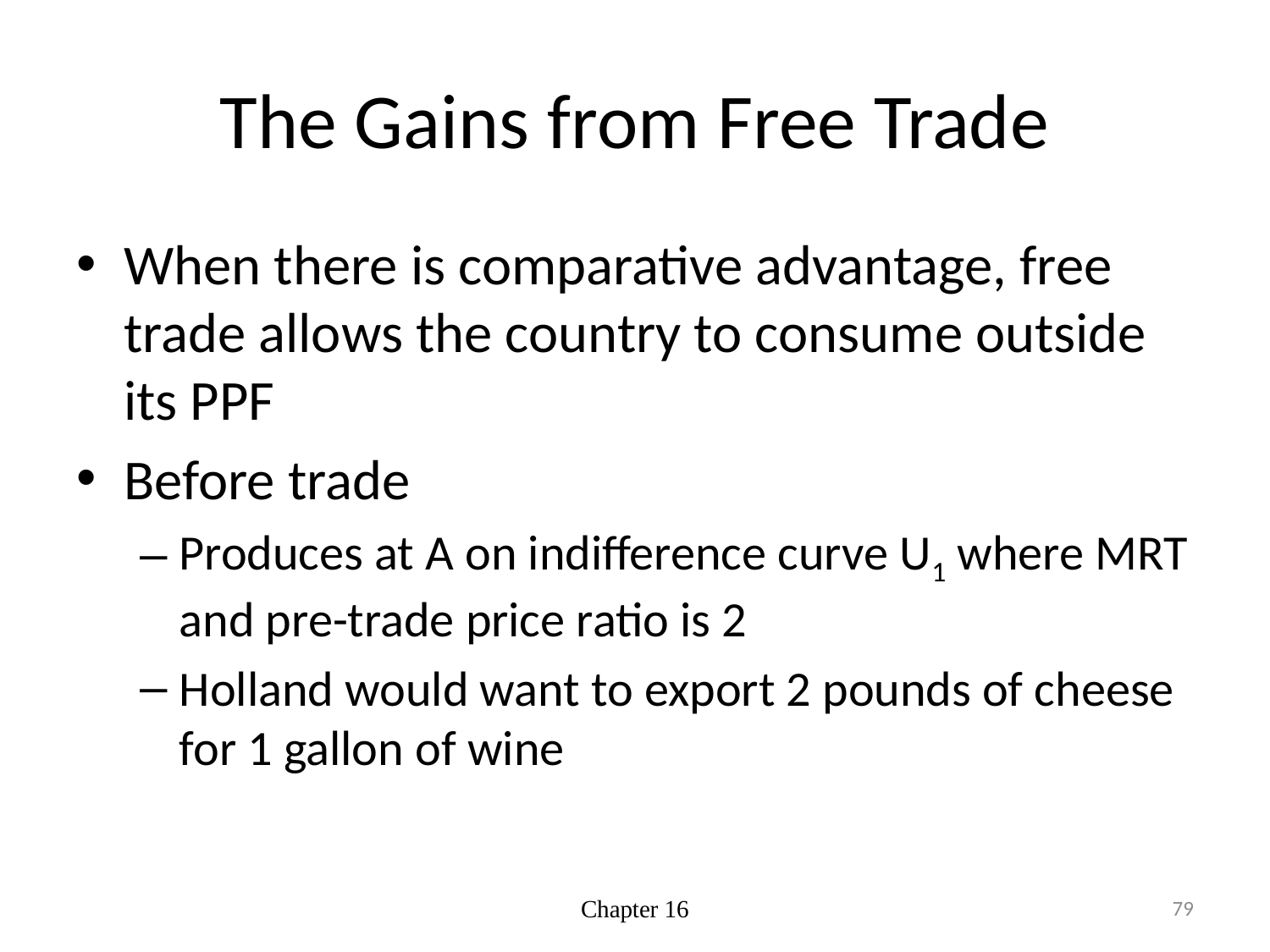

# The Gains from Free Trade
When there is comparative advantage, free trade allows the country to consume outside its PPF
Before trade
Produces at A on indifference curve U1 where MRT and pre-trade price ratio is 2
Holland would want to export 2 pounds of cheese for 1 gallon of wine
Chapter 16
79